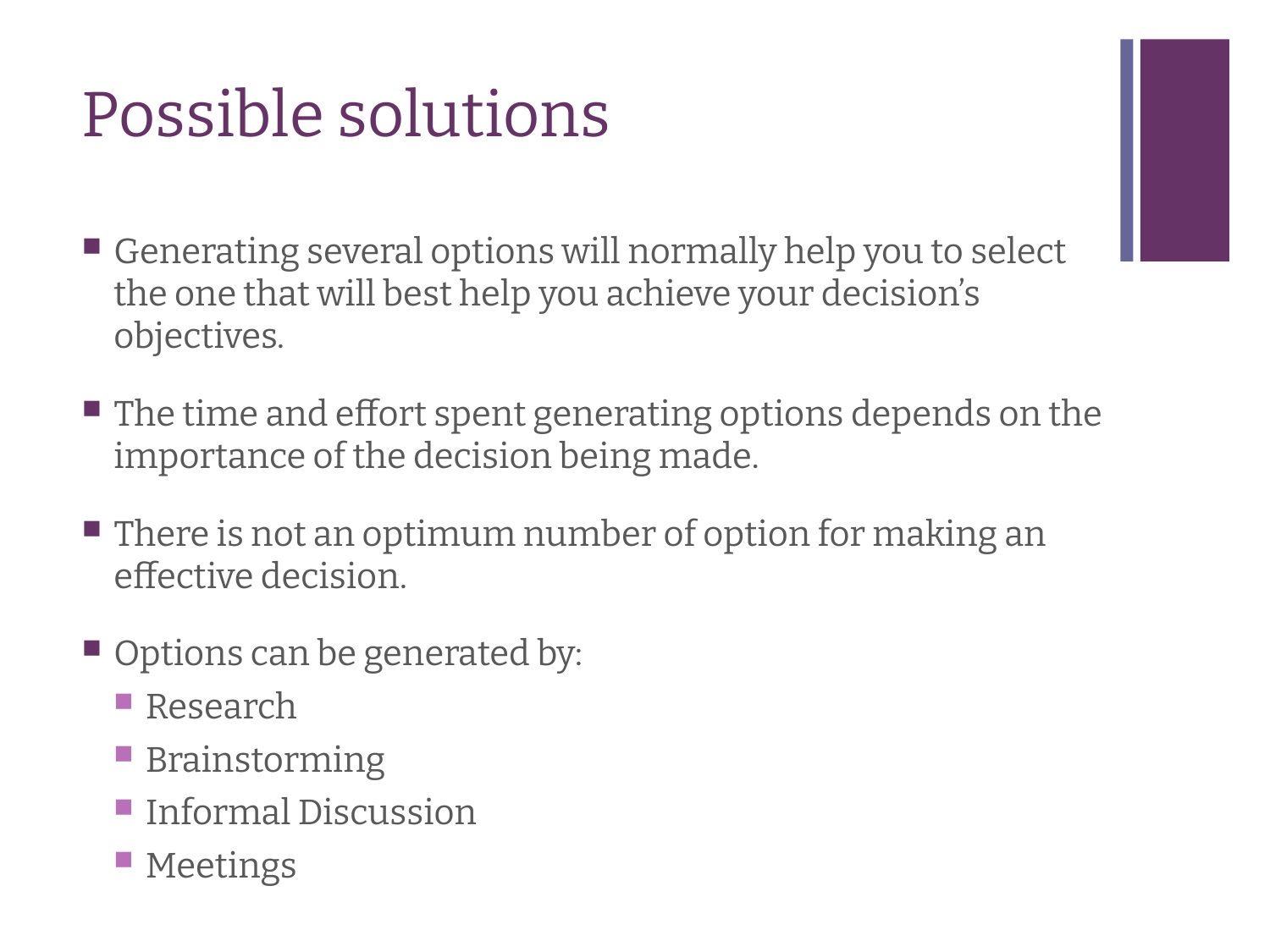

# Possible solutions
Generating several options will normally help you to select the one that will best help you achieve your decision’s objectives.
The time and effort spent generating options depends on the importance of the decision being made.
There is not an optimum number of option for making an effective decision.
Options can be generated by:
Research
Brainstorming
Informal Discussion
Meetings